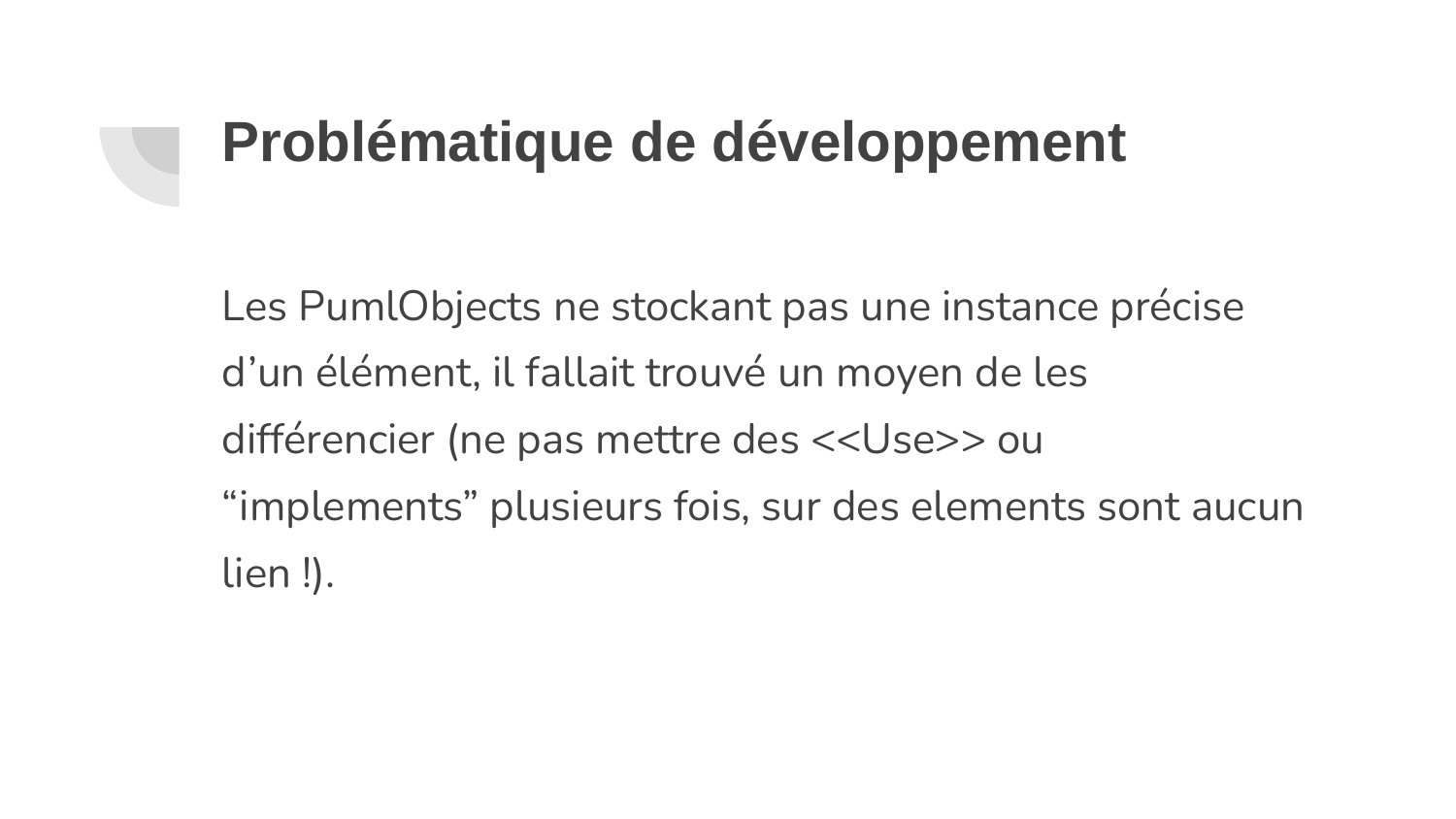

# Problématique de développement
Les PumlObjects ne stockant pas une instance précise d’un élément, il fallait trouvé un moyen de les différencier (ne pas mettre des <<Use>> ou “implements” plusieurs fois, sur des elements sont aucun lien !).